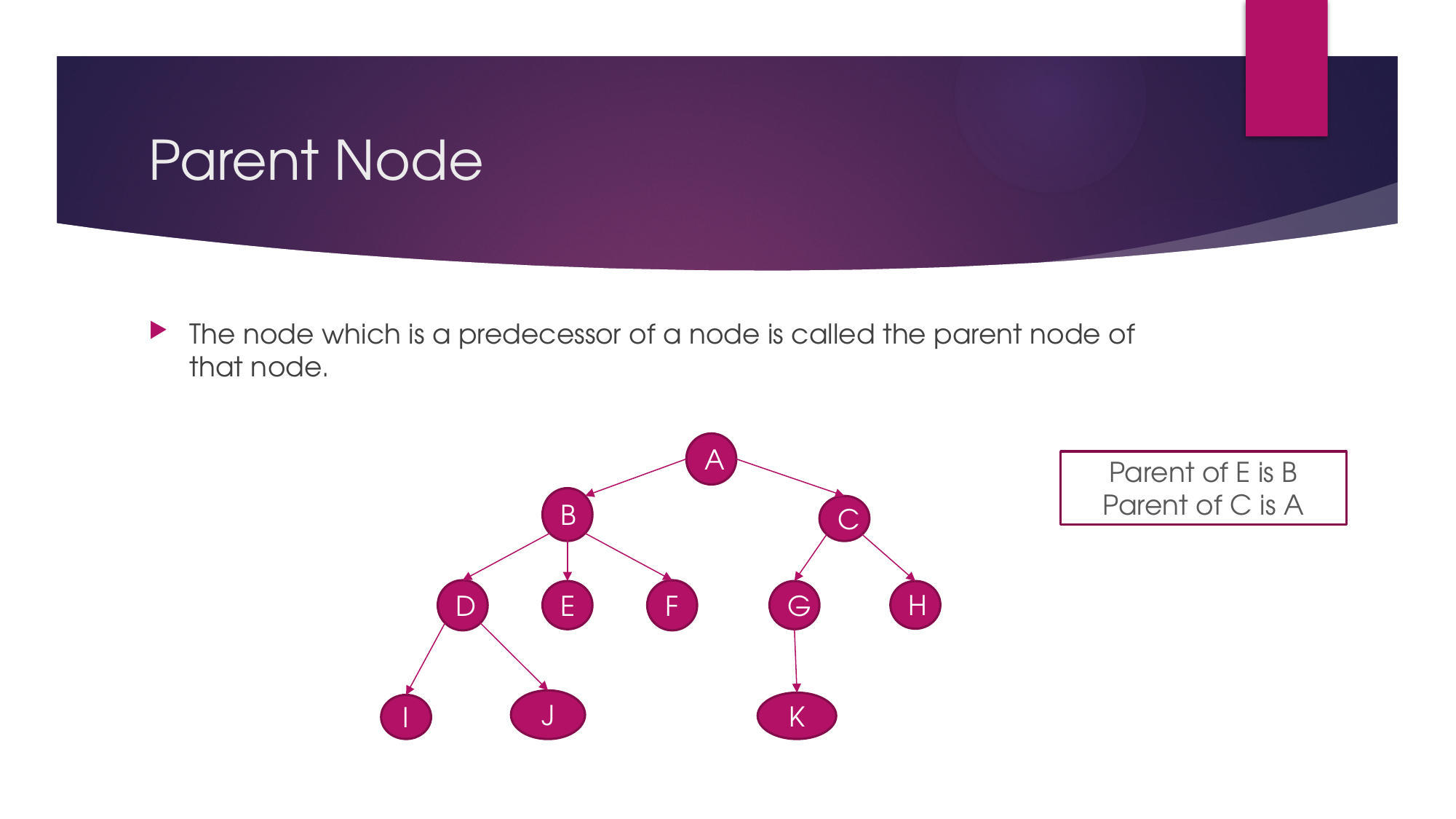

# Parent Node
The node which is a predecessor of a node is called the parent node of that node.
A
B
C
D
F
E
G
H
J
K
I
Parent of E is B
Parent of C is A